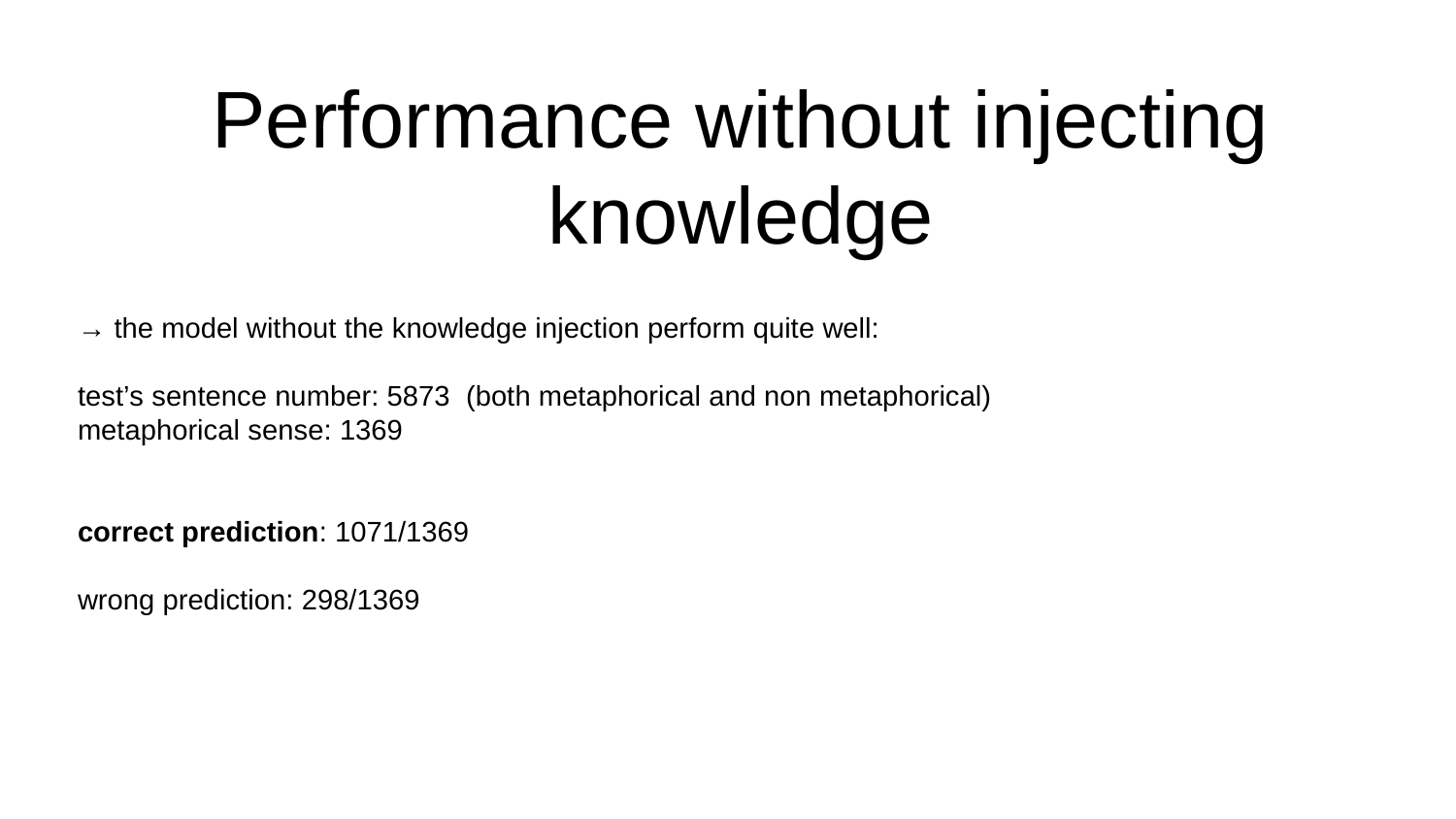

# Performance without injecting knowledge
→ the model without the knowledge injection perform quite well:

test’s sentence number: 5873  (both metaphorical and non metaphorical)
metaphorical sense: 1369

correct prediction: 1071/1369

wrong prediction: 298/1369